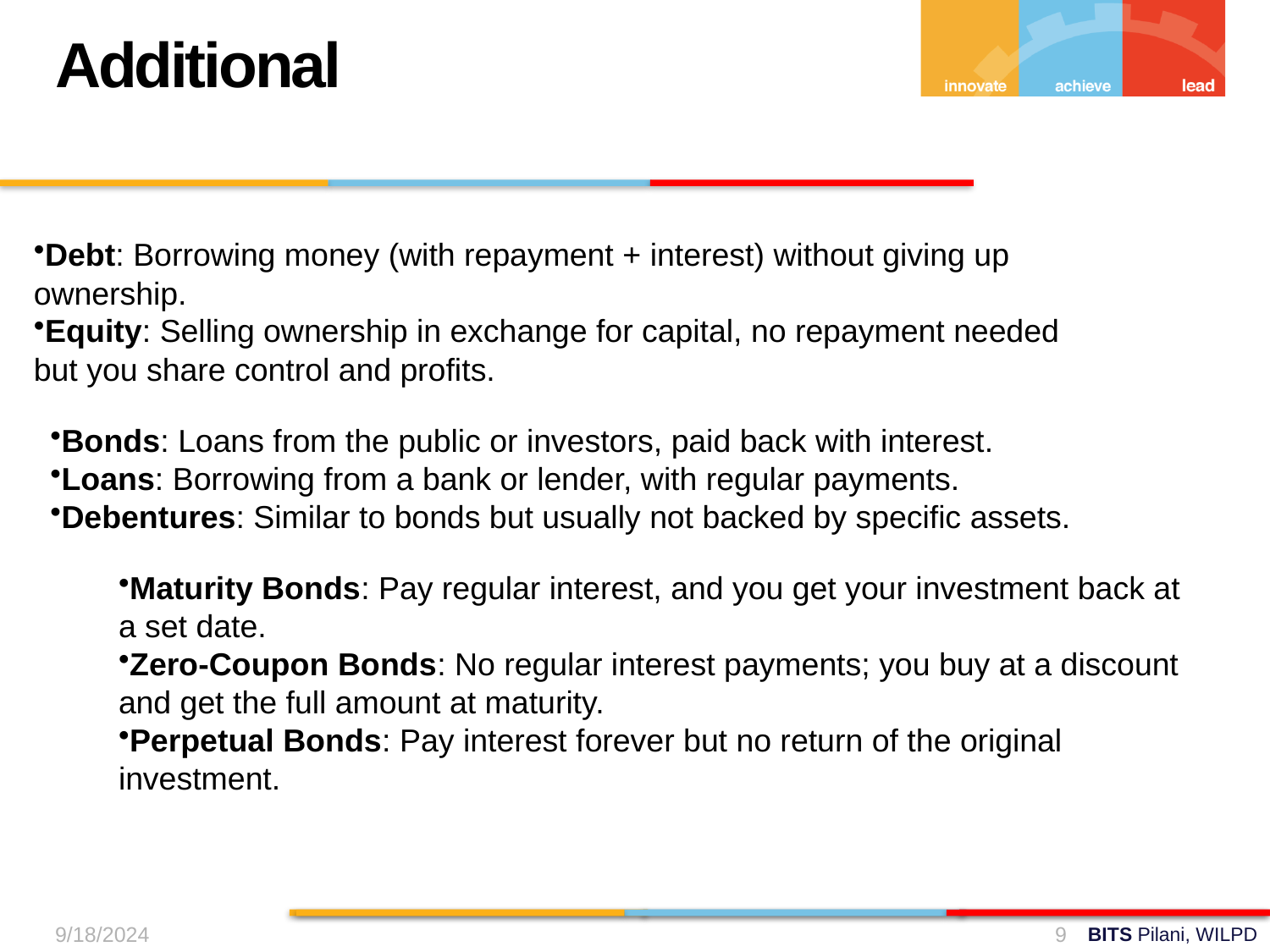

Additional

Debt: Borrowing money (with repayment + interest) without giving up ownership.
Equity: Selling ownership in exchange for capital, no repayment needed but you share control and profits.

Bonds: Loans from the public or investors, paid back with interest.
Loans: Borrowing from a bank or lender, with regular payments.
Debentures: Similar to bonds but usually not backed by specific assets.
Maturity Bonds: Pay regular interest, and you get your investment back at a set date.
Zero-Coupon Bonds: No regular interest payments; you buy at a discount and get the full amount at maturity.
Perpetual Bonds: Pay interest forever but no return of the original investment.
9/18/2024
9